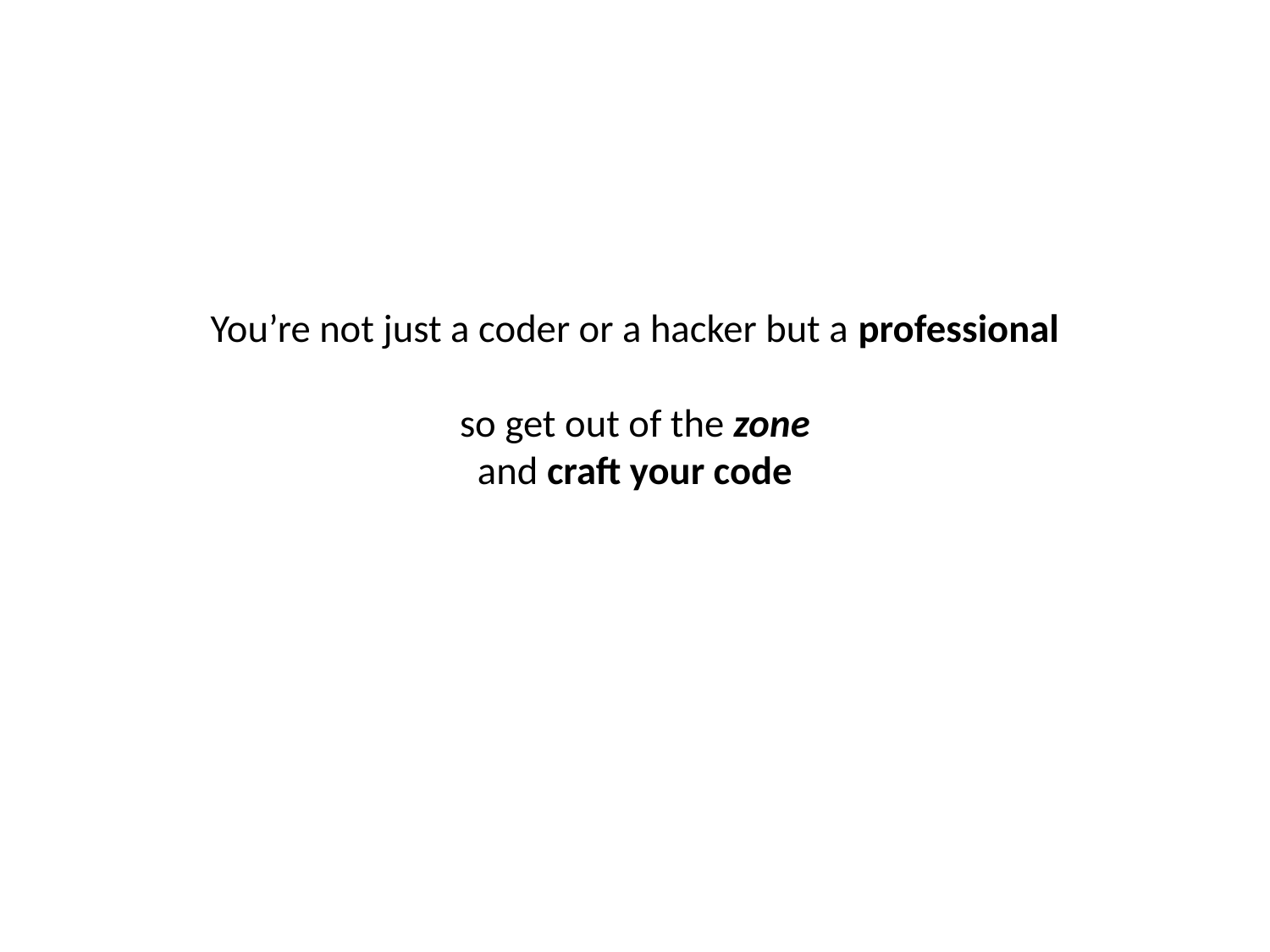

# You’re not just a coder or a hacker but a professional so get out of the zone and craft your code